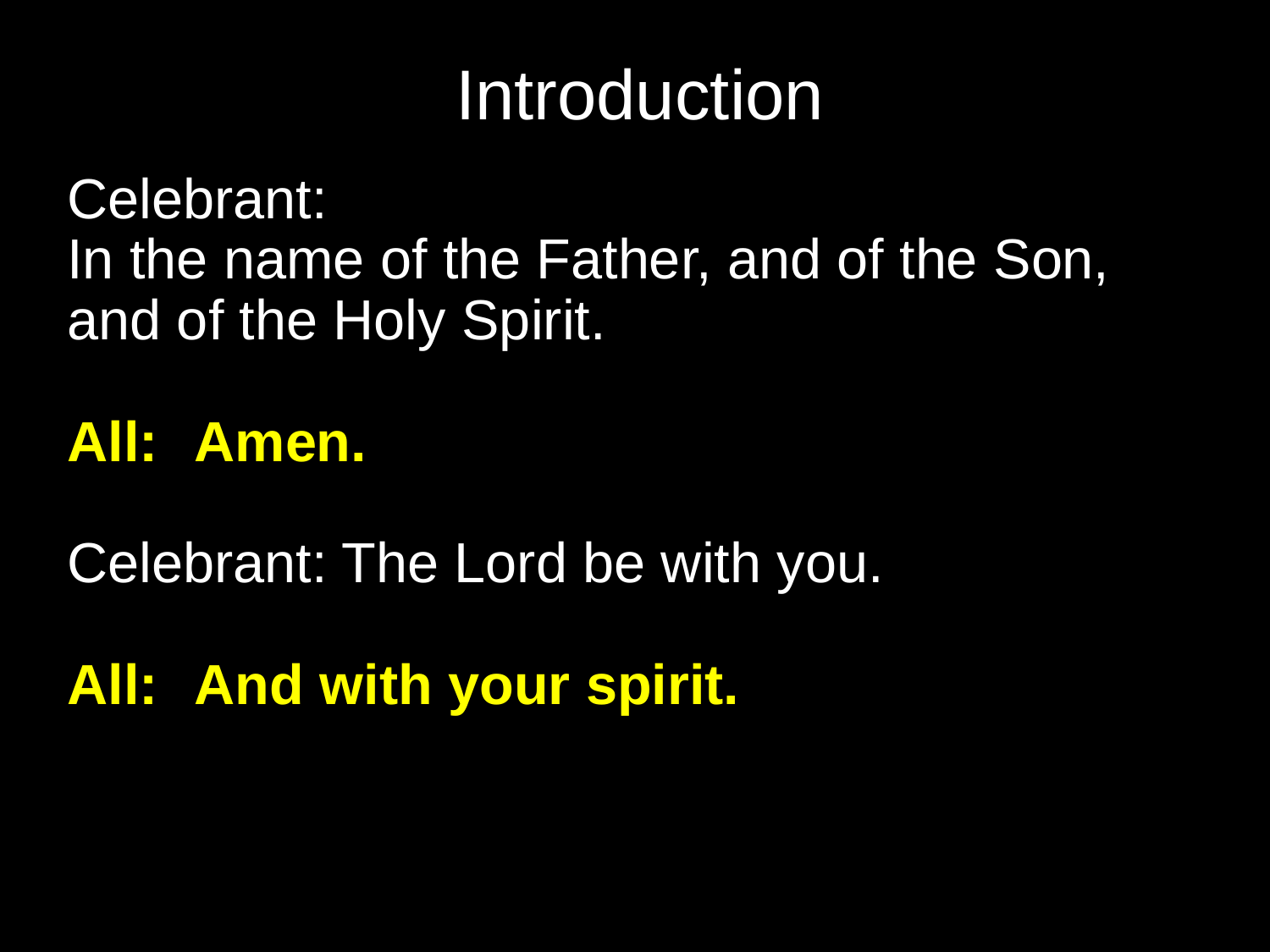

Introduction
Celebrant:
In the name of the Father, and of the Son,
and of the Holy Spirit.

All:	Amen.

Celebrant: The Lord be with you.

All:	And with your spirit.